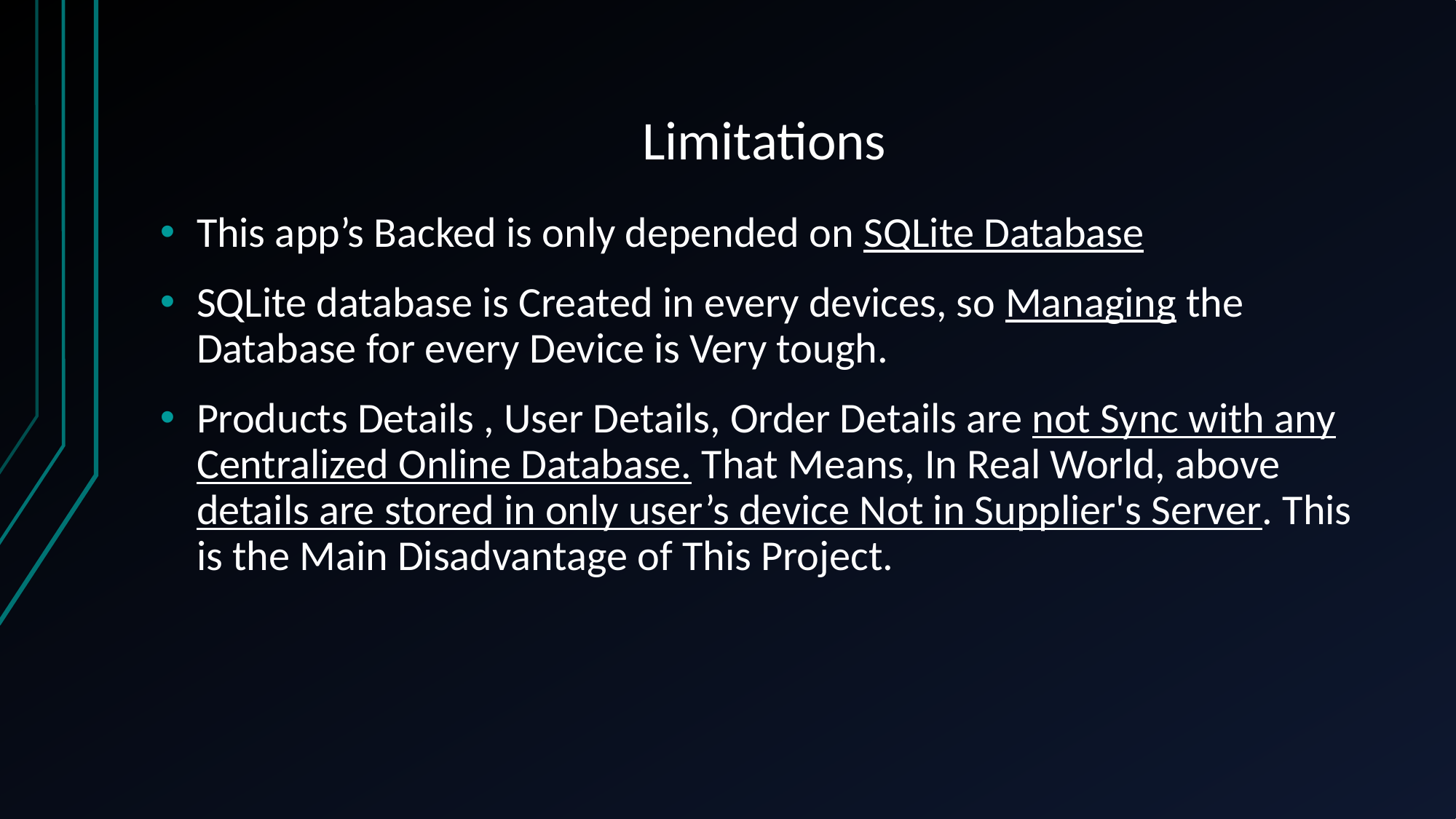

# Limitations
This app’s Backed is only depended on SQLite Database
SQLite database is Created in every devices, so Managing the Database for every Device is Very tough.
Products Details , User Details, Order Details are not Sync with any Centralized Online Database. That Means, In Real World, above details are stored in only user’s device Not in Supplier's Server. This is the Main Disadvantage of This Project.